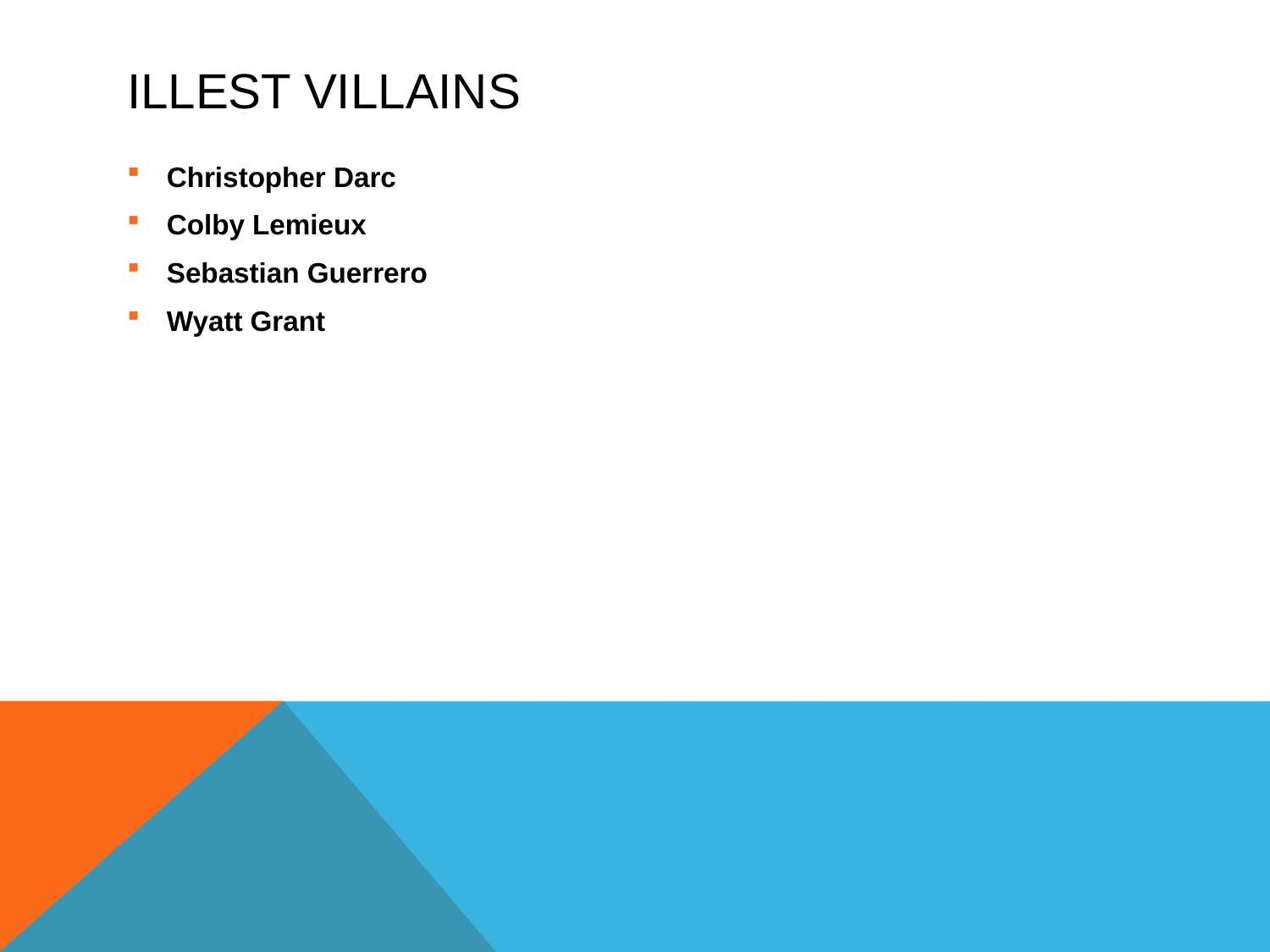

# Illest Villains
Christopher Darc
Colby Lemieux
Sebastian Guerrero
Wyatt Grant